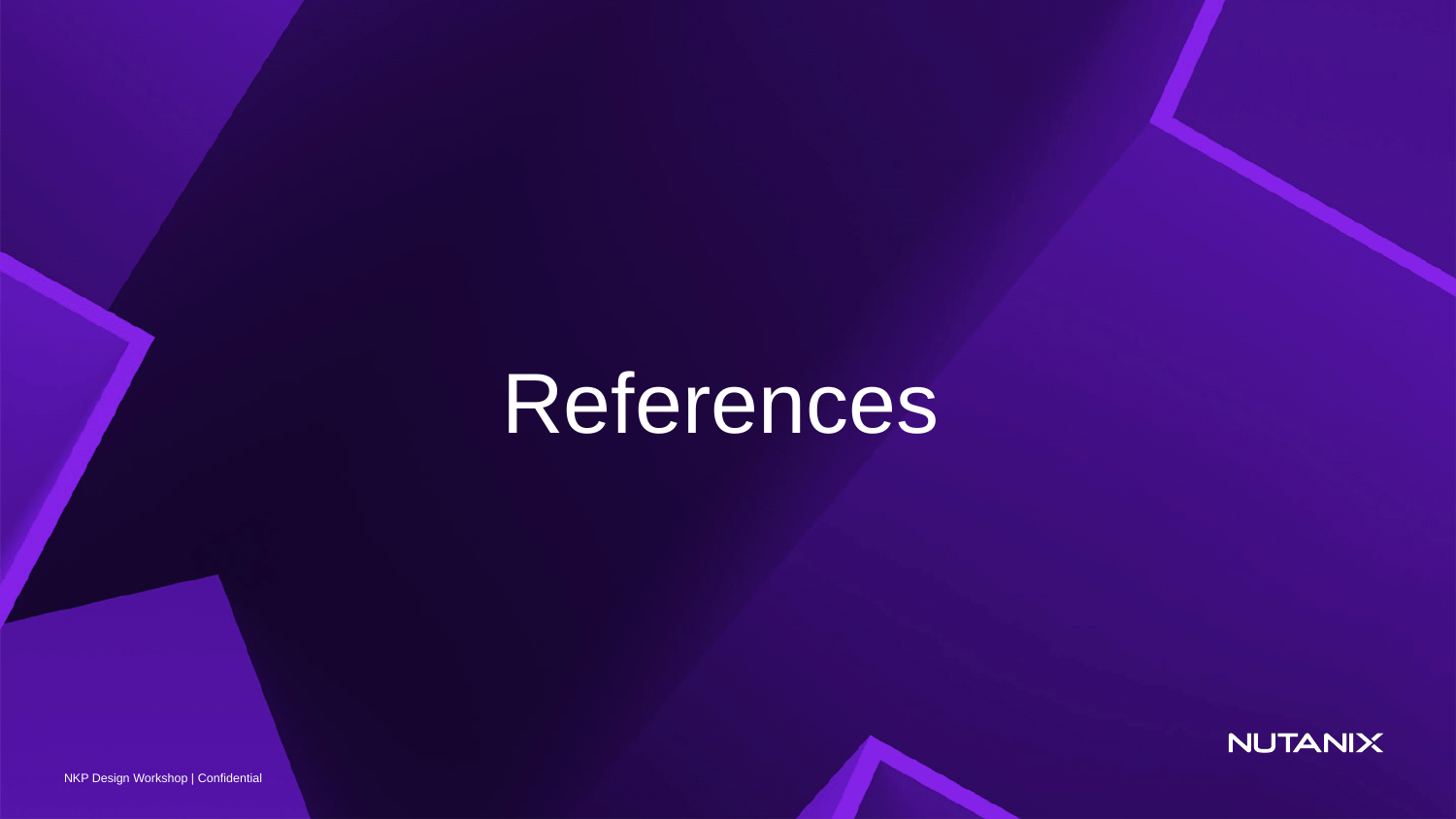

# References
NKP Design Workshop | Confidential